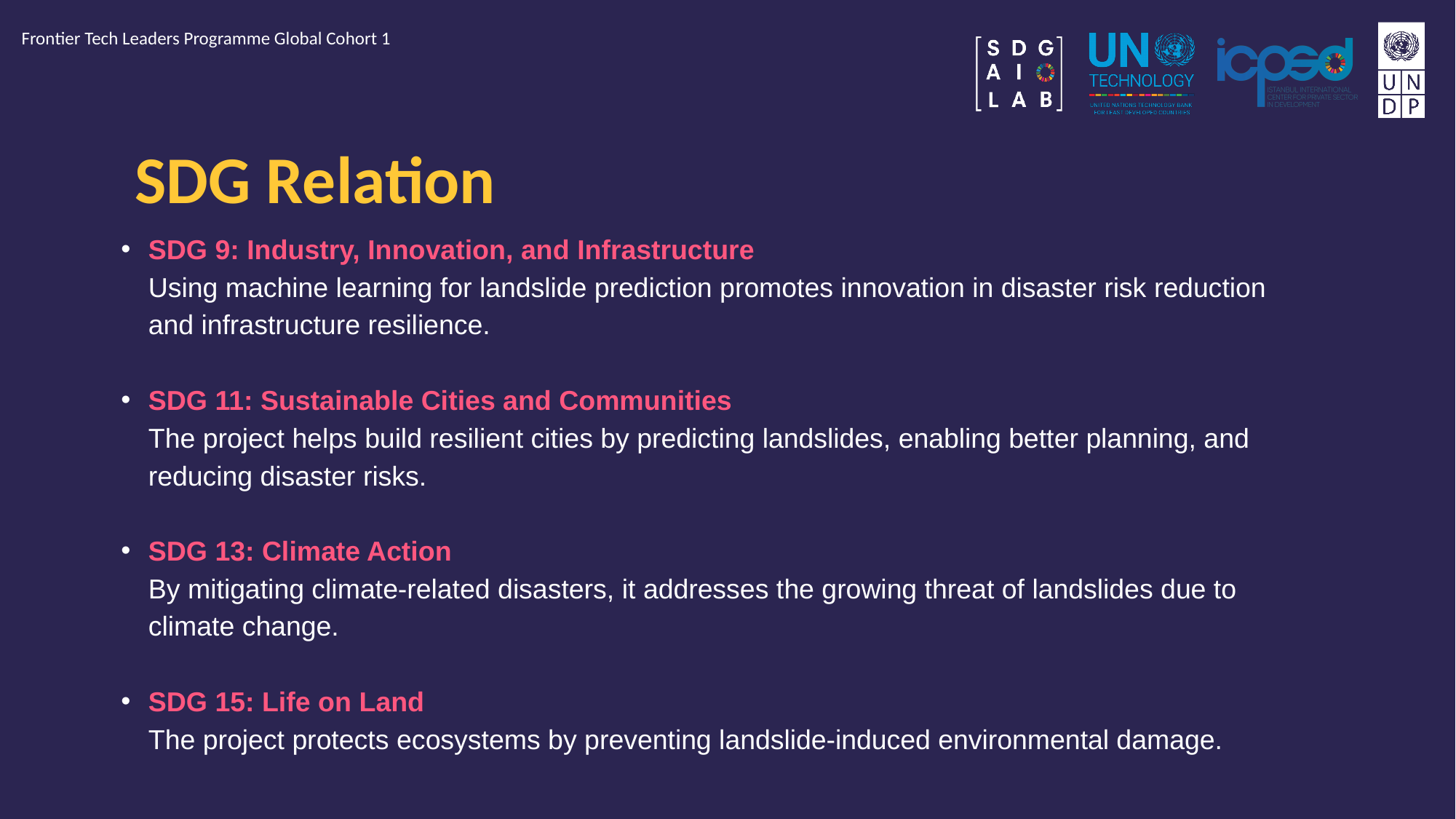

Frontier Tech Leaders Programme Global Cohort 1
# SDG Relation

SDG 9: Industry, Innovation, and Infrastructure
Using machine learning for landslide prediction promotes innovation in disaster risk reduction and infrastructure resilience.

SDG 11: Sustainable Cities and Communities
The project helps build resilient cities by predicting landslides, enabling better planning, and reducing disaster risks.

SDG 13: Climate Action
By mitigating climate-related disasters, it addresses the growing threat of landslides due to climate change.

SDG 15: Life on Land
The project protects ecosystems by preventing landslide-induced environmental damage.